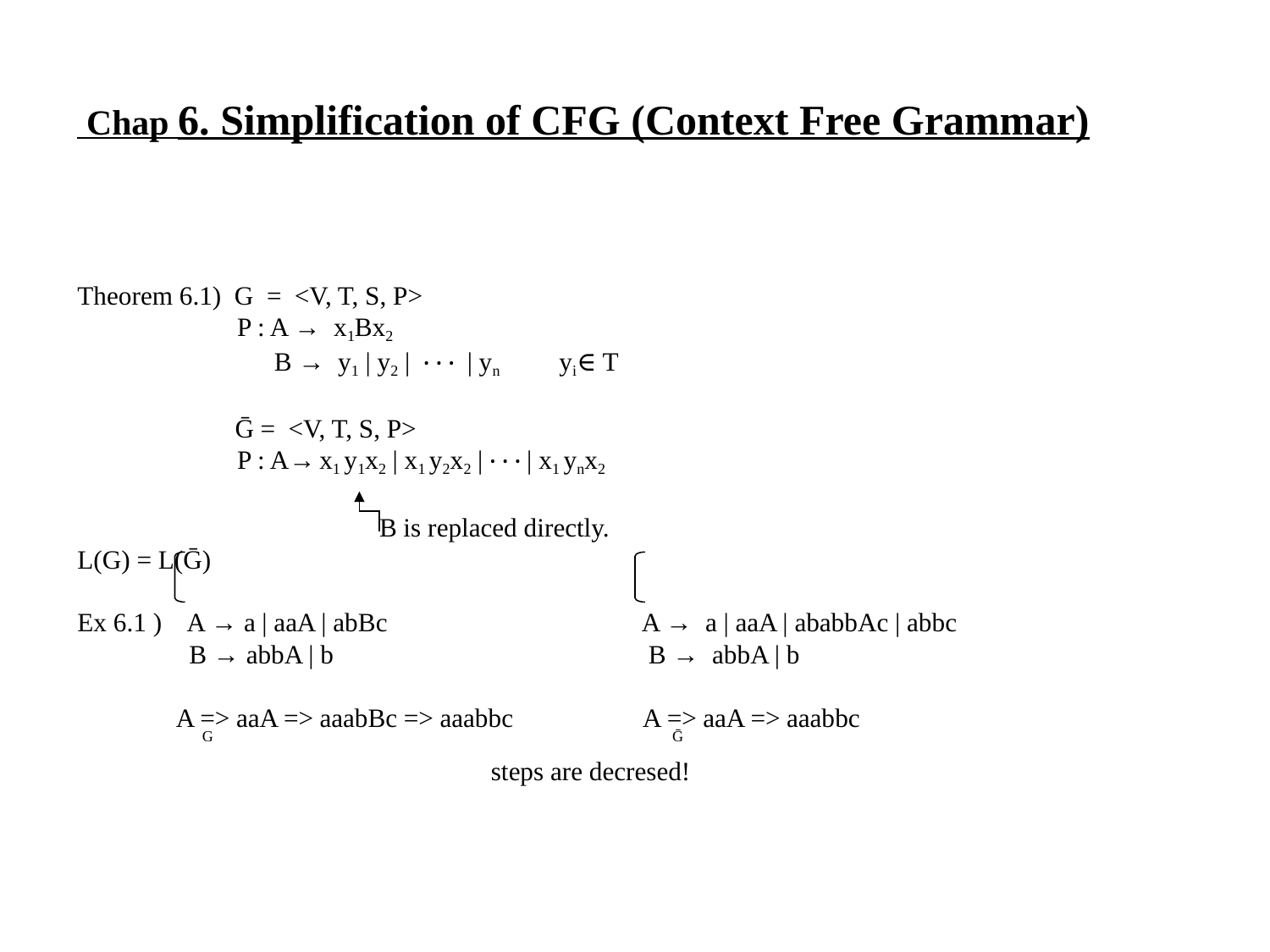

Chap 6. Simplification of CFG (Context Free Grammar)

Theorem 6.1)  G  =  <V, T, S, P>
	     P : A →  x1Bx2
                              B →  y1 | y2 |  ‧ ‧ ‧  | yn         yi∈ T

                        Ḡ =  <V, T, S, P>
	     P : A→ x1 y1x2 | x1 y2x2 | ‧ ‧ ‧ | x1 ynx2

                                              B is replaced directly.
L(G) = L(Ḡ)

Ex 6.1 )    A → a | aaA | abBc                                       A →  a | aaA | ababbAc | abbc
                 B → abbA | b                                                B →  abbA | b

               A => aaA => aaabBc => aaabbc                    A => aaA => aaabbc
                   G                                                                      Ḡ
                                                               steps are decresed!